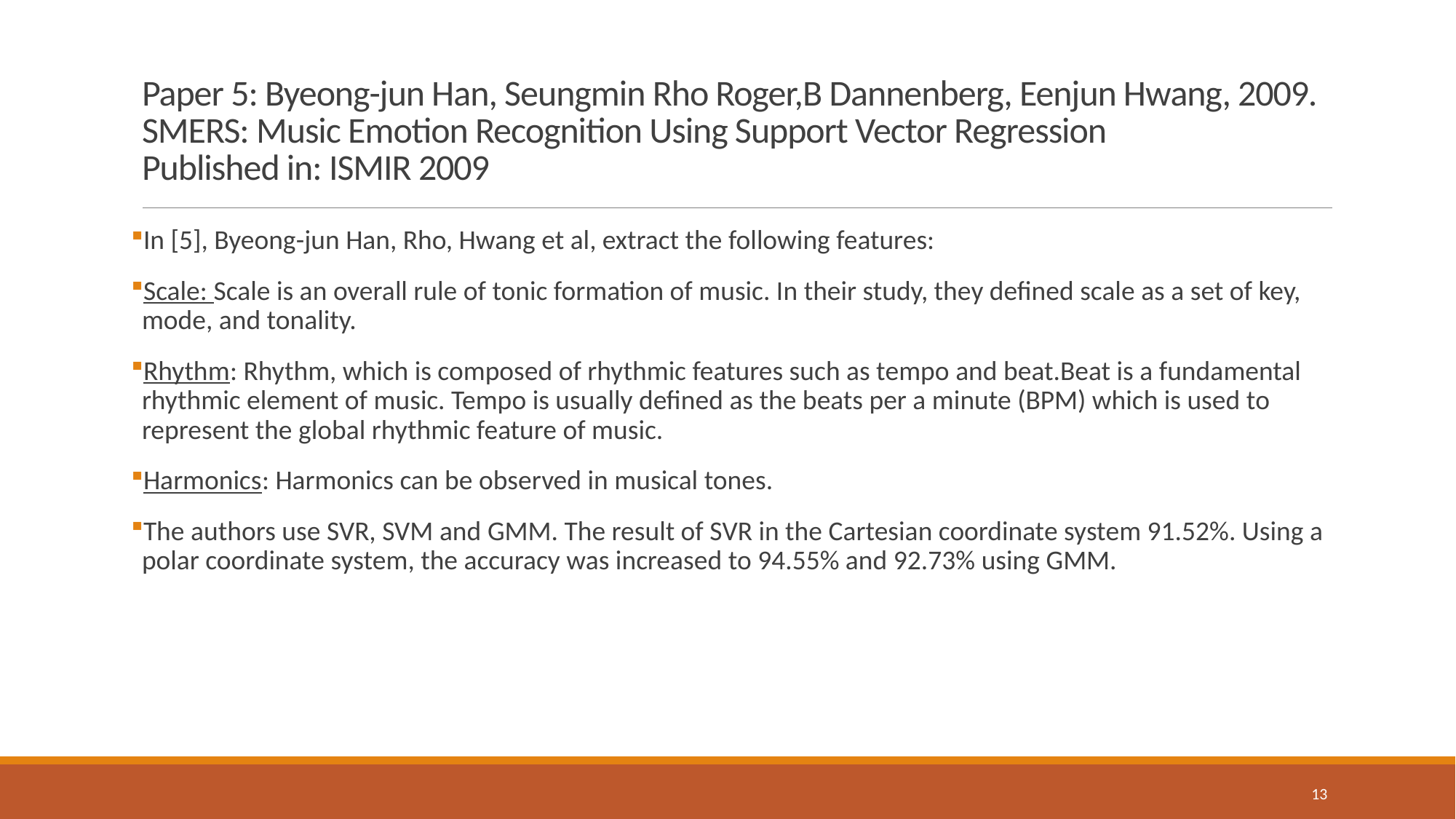

# Paper 5: Byeong-jun Han, Seungmin Rho Roger,B Dannenberg, Eenjun Hwang, 2009. SMERS: Music Emotion Recognition Using Support Vector Regression Published in: ISMIR 2009
In [5], Byeong-jun Han, Rho, Hwang et al, extract the following features:
Scale: Scale is an overall rule of tonic formation of music. In their study, they defined scale as a set of key, mode, and tonality.
Rhythm: Rhythm, which is composed of rhythmic features such as tempo and beat.Beat is a fundamental rhythmic element of music. Tempo is usually defined as the beats per a minute (BPM) which is used to represent the global rhythmic feature of music.
Harmonics: Harmonics can be observed in musical tones.
The authors use SVR, SVM and GMM. The result of SVR in the Cartesian coordinate system 91.52%. Using a polar coordinate system, the accuracy was increased to 94.55% and 92.73% using GMM.
13